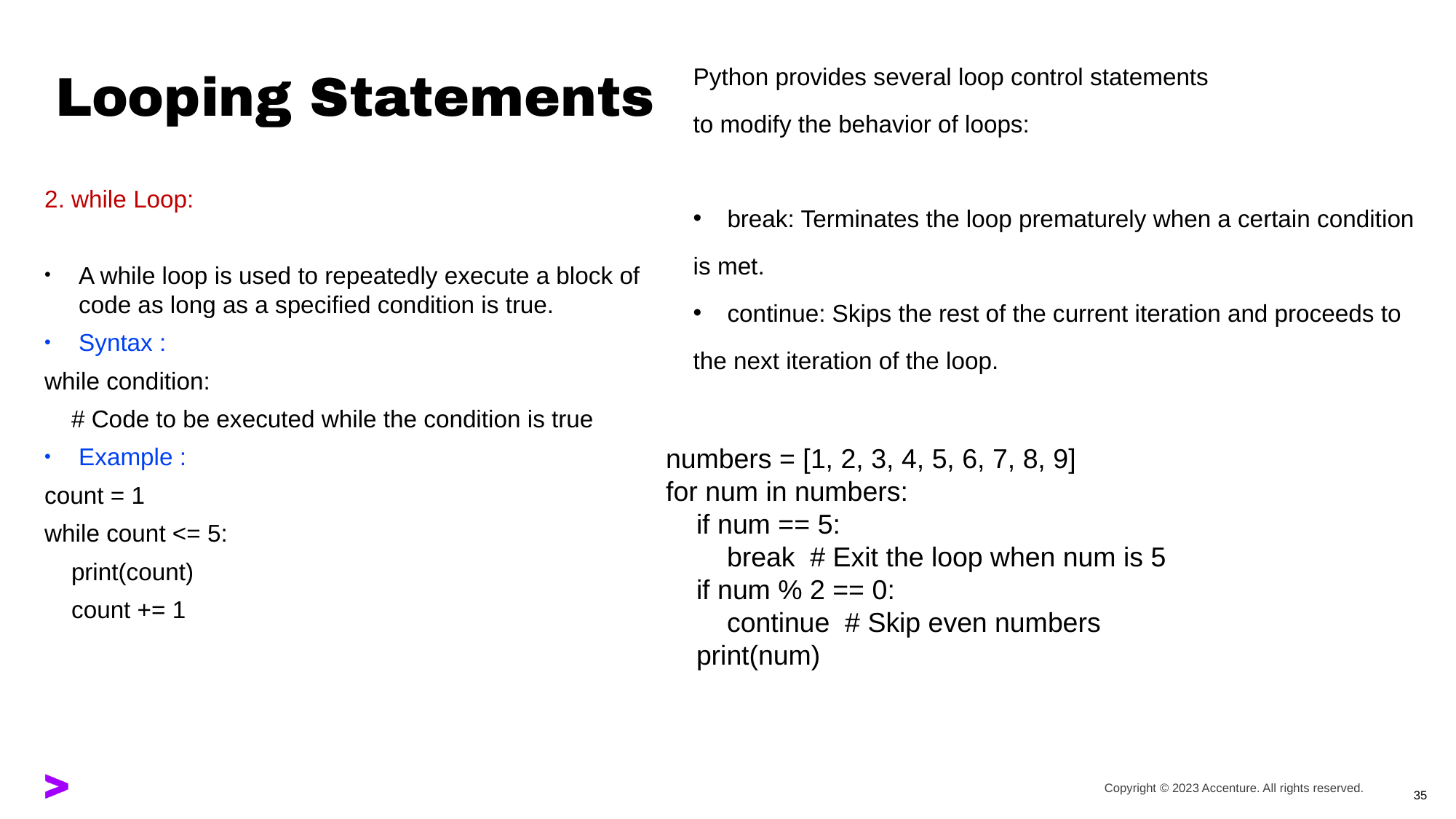

# Looping Statements
Python provides several loop control statements
to modify the behavior of loops:

break: Terminates the loop prematurely when a certain condition
is met.
continue: Skips the rest of the current iteration and proceeds to
the next iteration of the loop.
2. while Loop:

A while loop is used to repeatedly execute a block of code as long as a specified condition is true.
Syntax :
while condition:
    # Code to be executed while the condition is true
Example :
count = 1
while count <= 5:
    print(count)
    count += 1

numbers = [1, 2, 3, 4, 5, 6, 7, 8, 9]
for num in numbers:
    if num == 5:
        break  # Exit the loop when num is 5
    if num % 2 == 0:
        continue  # Skip even numbers
    print(num)
35